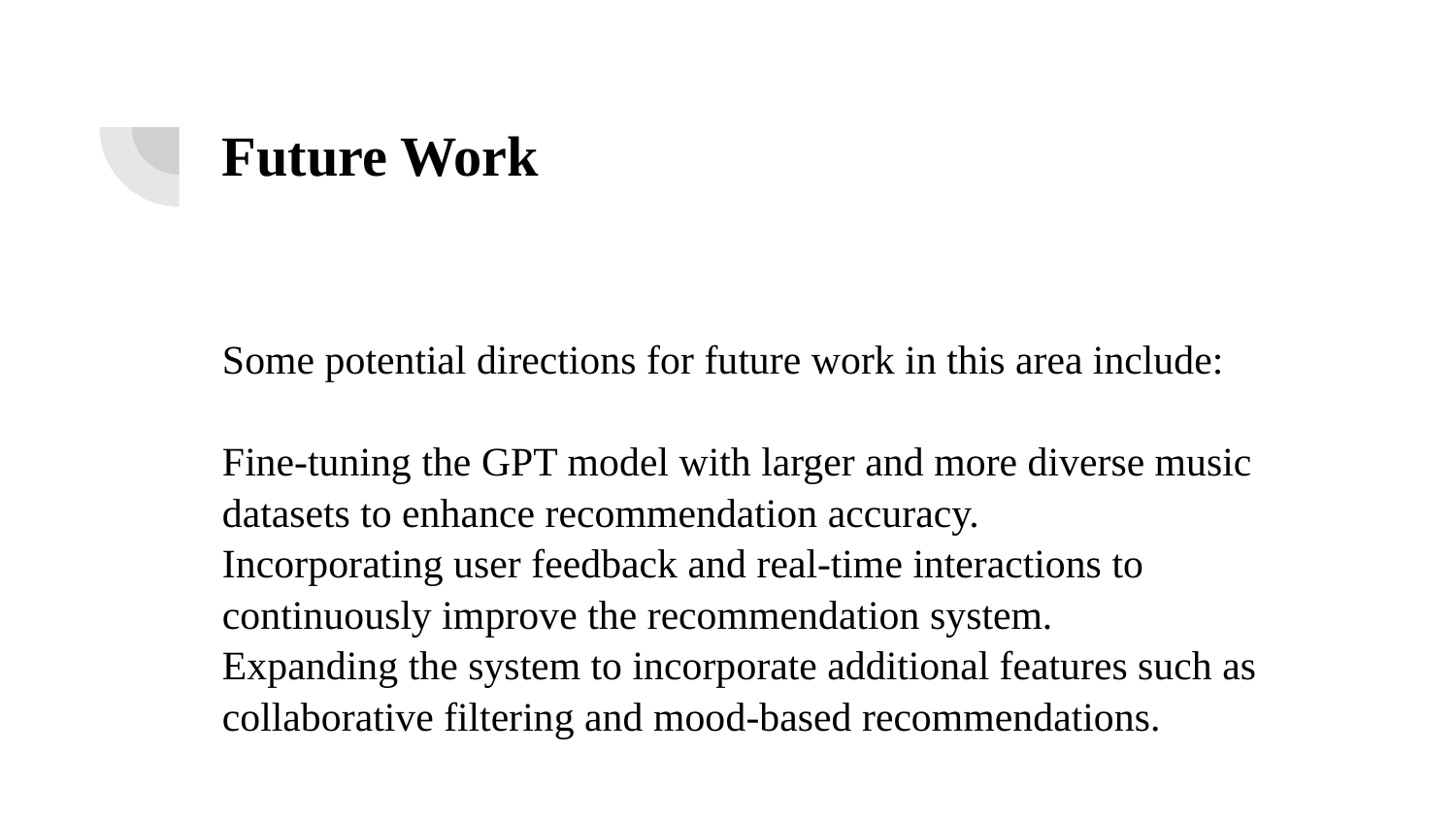

# Future Work
Some potential directions for future work in this area include:

Fine-tuning the GPT model with larger and more diverse music datasets to enhance recommendation accuracy.
Incorporating user feedback and real-time interactions to continuously improve the recommendation system.
Expanding the system to incorporate additional features such as collaborative filtering and mood-based recommendations.